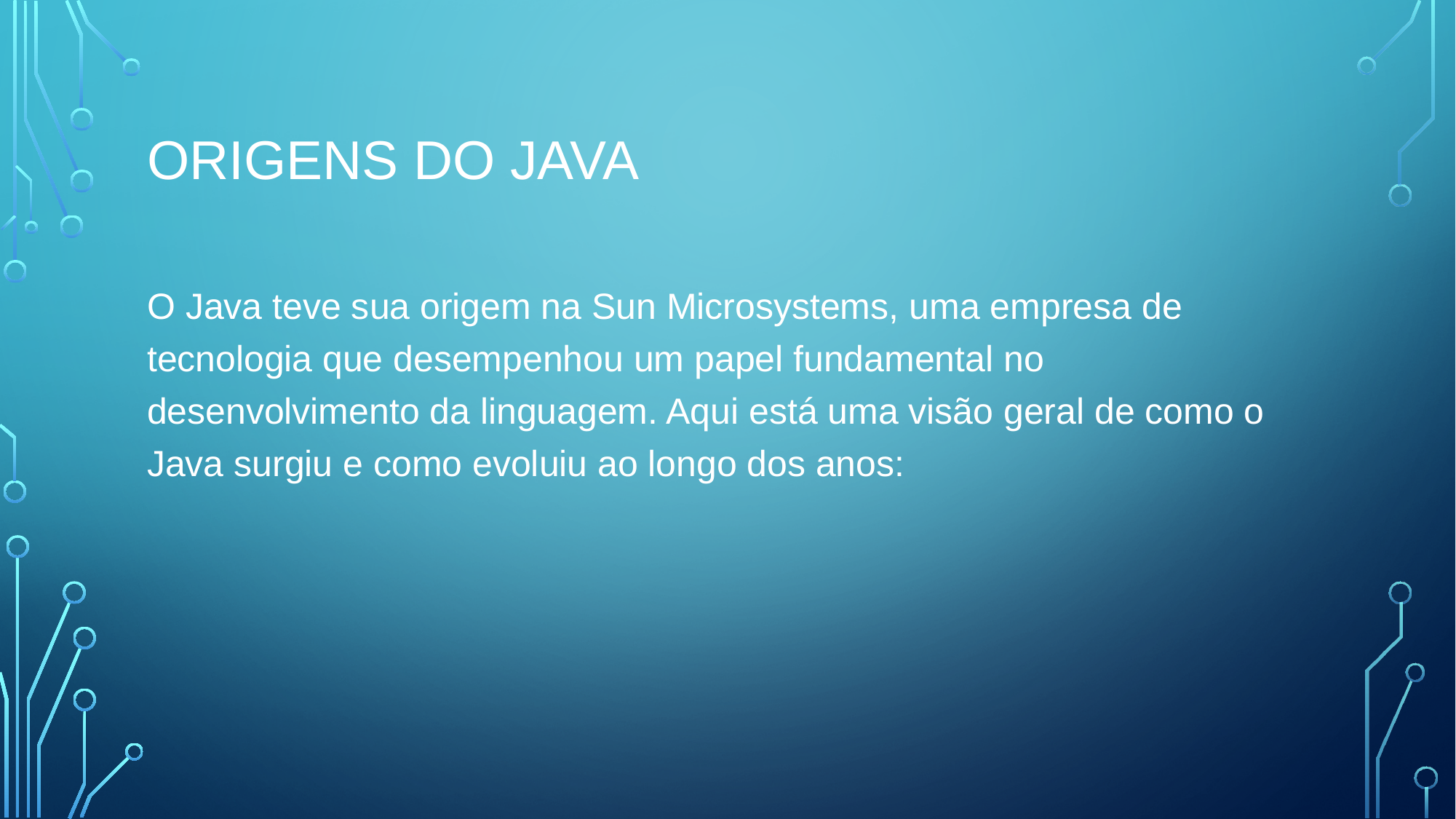

# Origens do java
O Java teve sua origem na Sun Microsystems, uma empresa de tecnologia que desempenhou um papel fundamental no desenvolvimento da linguagem. Aqui está uma visão geral de como o Java surgiu e como evoluiu ao longo dos anos: